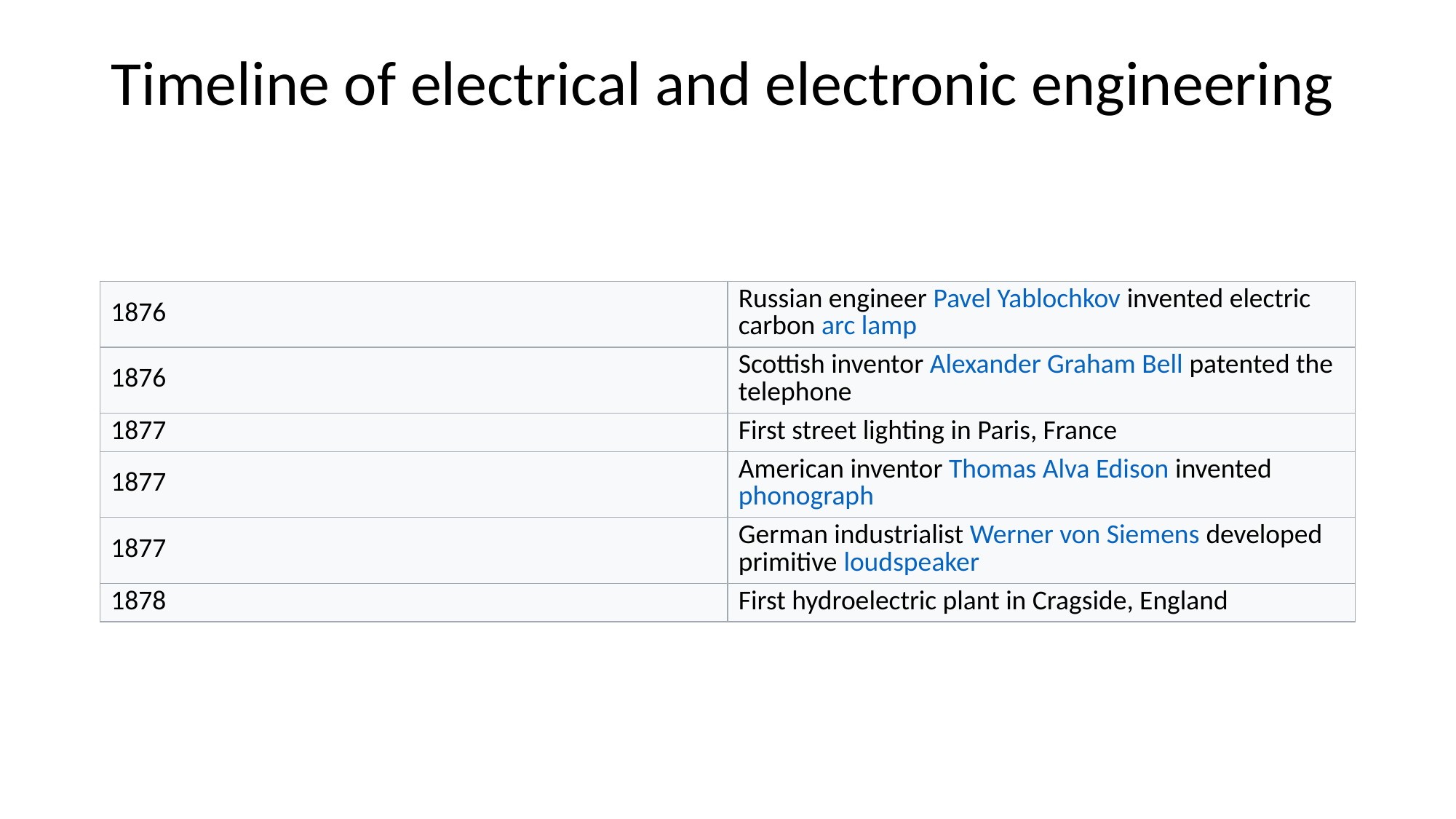

# Timeline of electrical and electronic engineering
| 1876 | Russian engineer Pavel Yablochkov invented electric carbon arc lamp |
| --- | --- |
| 1876 | Scottish inventor Alexander Graham Bell patented the telephone |
| 1877 | First street lighting in Paris, France |
| 1877 | American inventor Thomas Alva Edison invented phonograph |
| 1877 | German industrialist Werner von Siemens developed primitive loudspeaker |
| 1878 | First hydroelectric plant in Cragside, England |